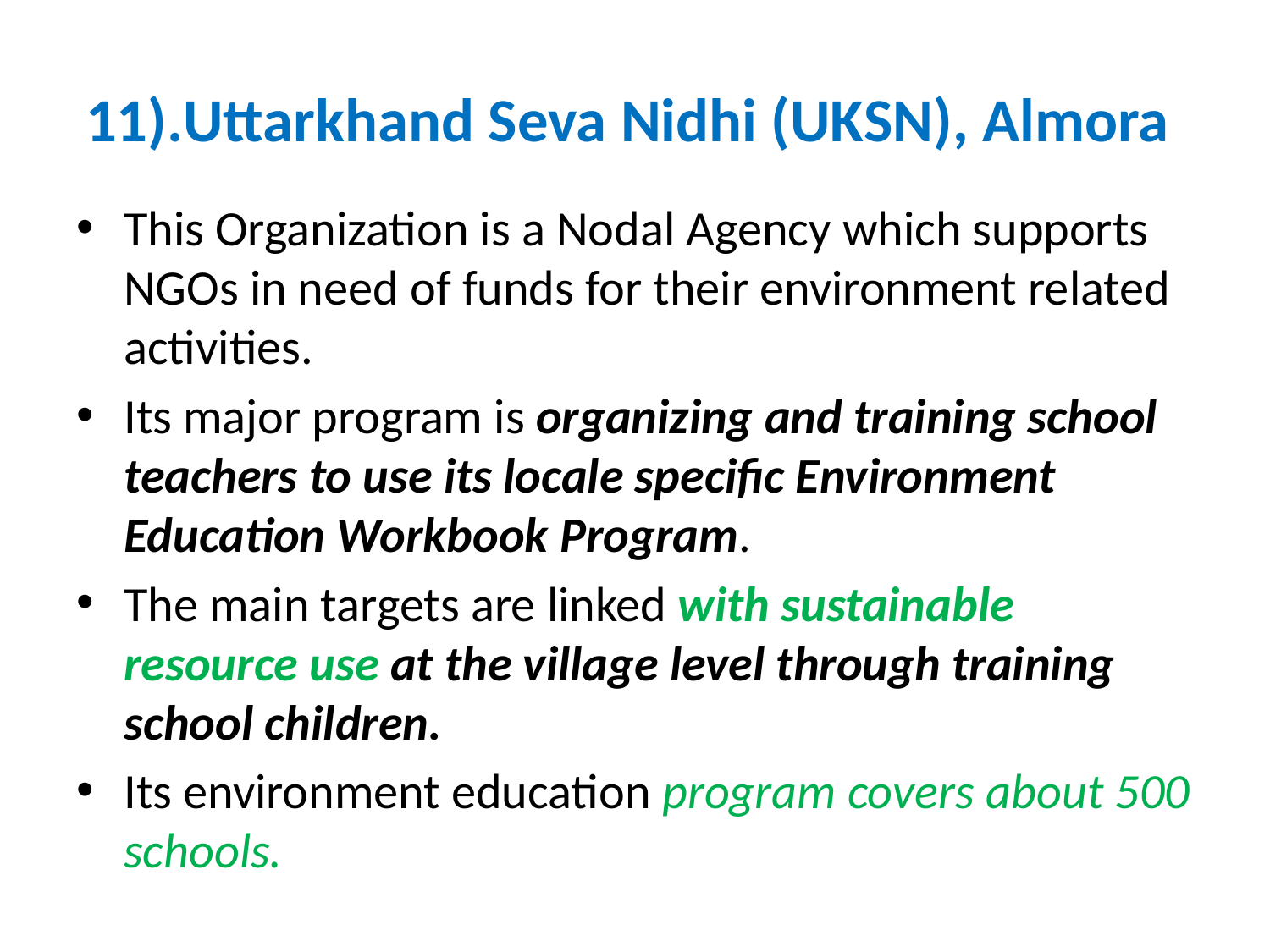

# 11).Uttarkhand Seva Nidhi (UKSN), Almora
This Organization is a Nodal Agency which supports NGOs in need of funds for their environment related activities.
Its major program is organizing and training school teachers to use its locale specific Environment Education Workbook Program.
The main targets are linked with sustainable resource use at the village level through training school children.
Its environment education program covers about 500 schools.